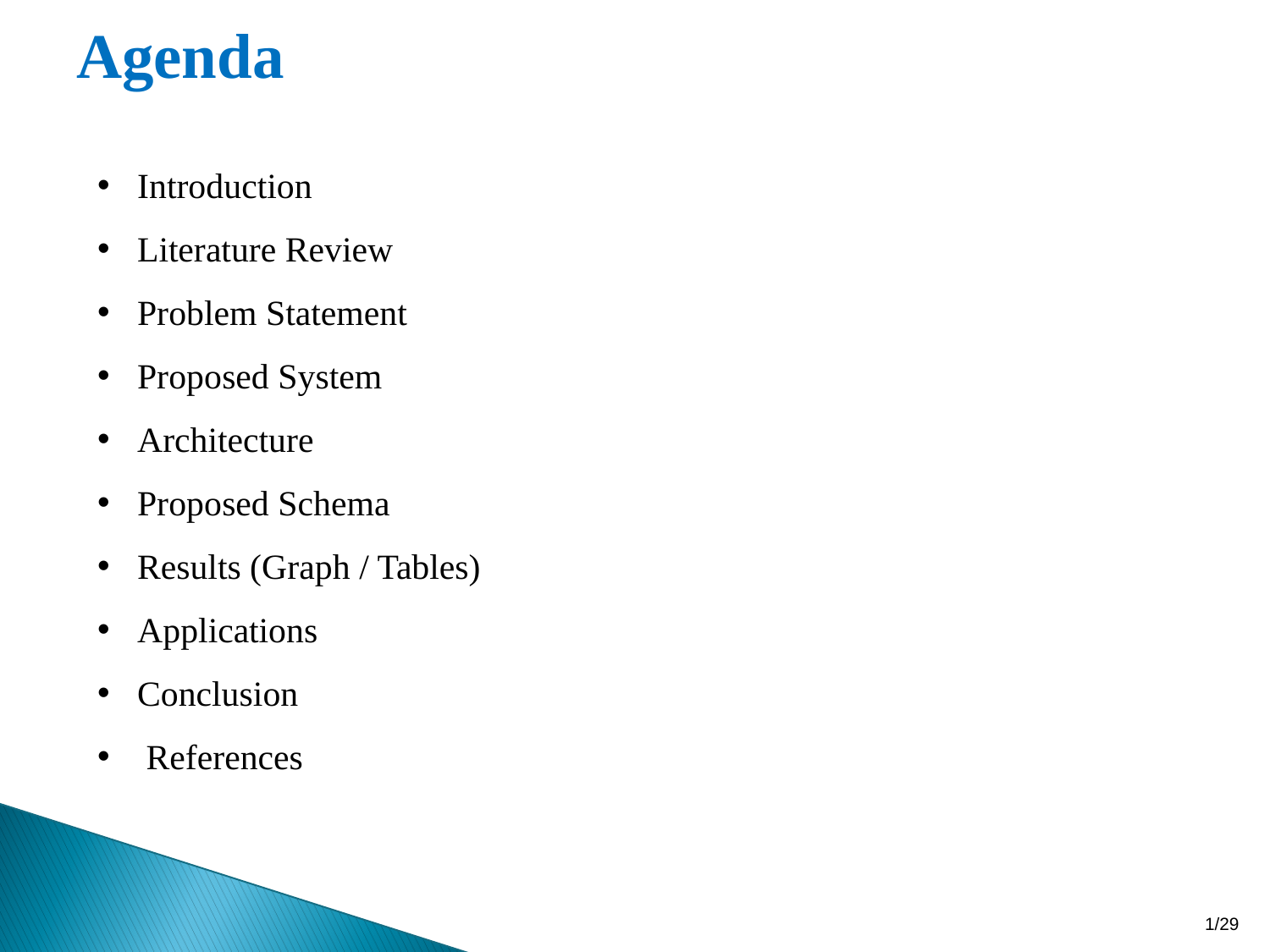

# Agenda
Introduction
Literature Review
Problem Statement
Proposed System
Architecture
Proposed Schema
Results (Graph / Tables)
Applications
Conclusion
 References

1/29